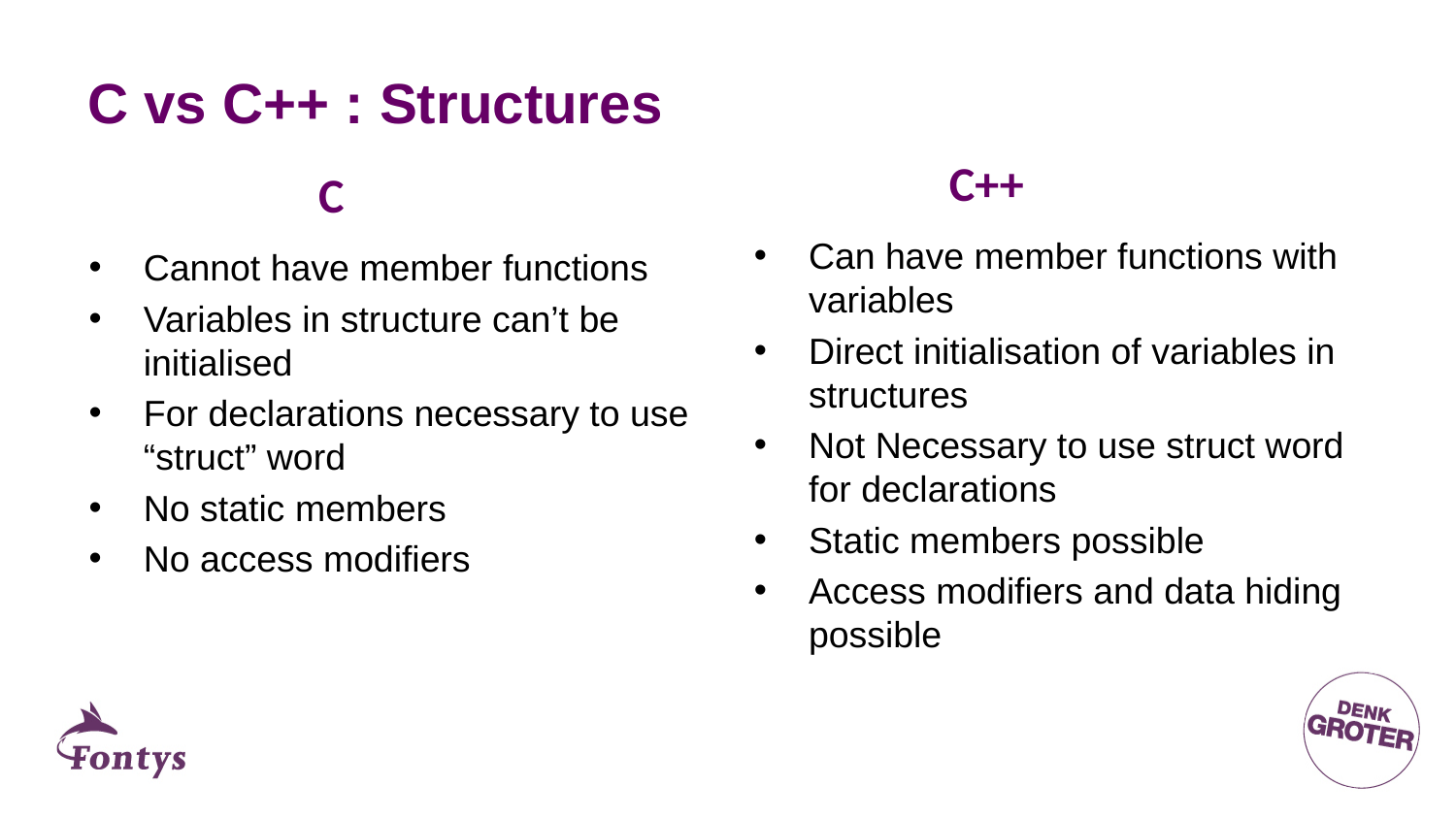

# C vs C++ : Structures
C++
C
Can have member functions with variables
Direct initialisation of variables in structures
Not Necessary to use struct word for declarations
Static members possible
Access modifiers and data hiding possible
Cannot have member functions
Variables in structure can’t be initialised
For declarations necessary to use “struct” word
No static members
No access modifiers